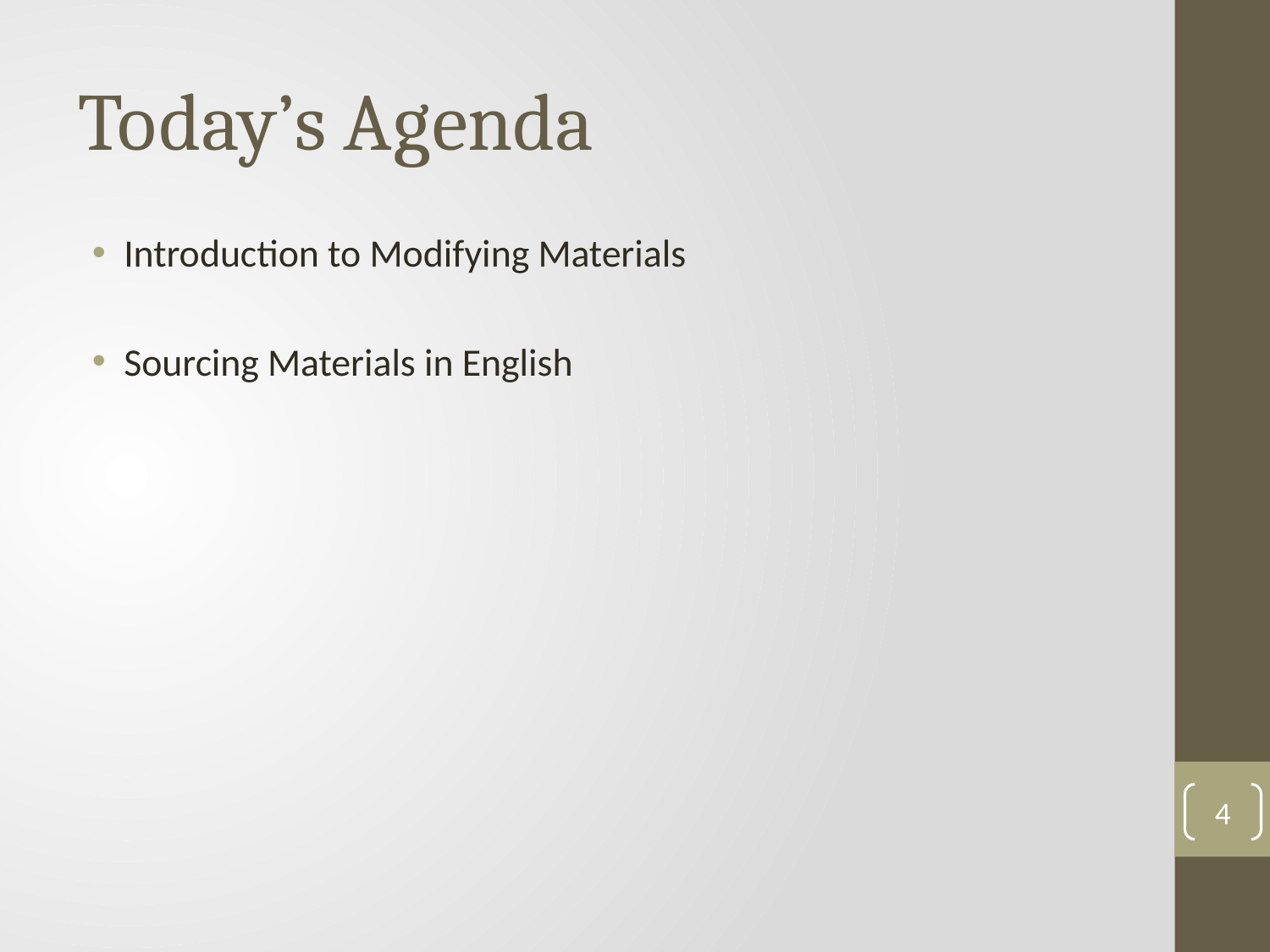

# Today’s Agenda
Introduction to Modifying Materials

Sourcing Materials in English

4